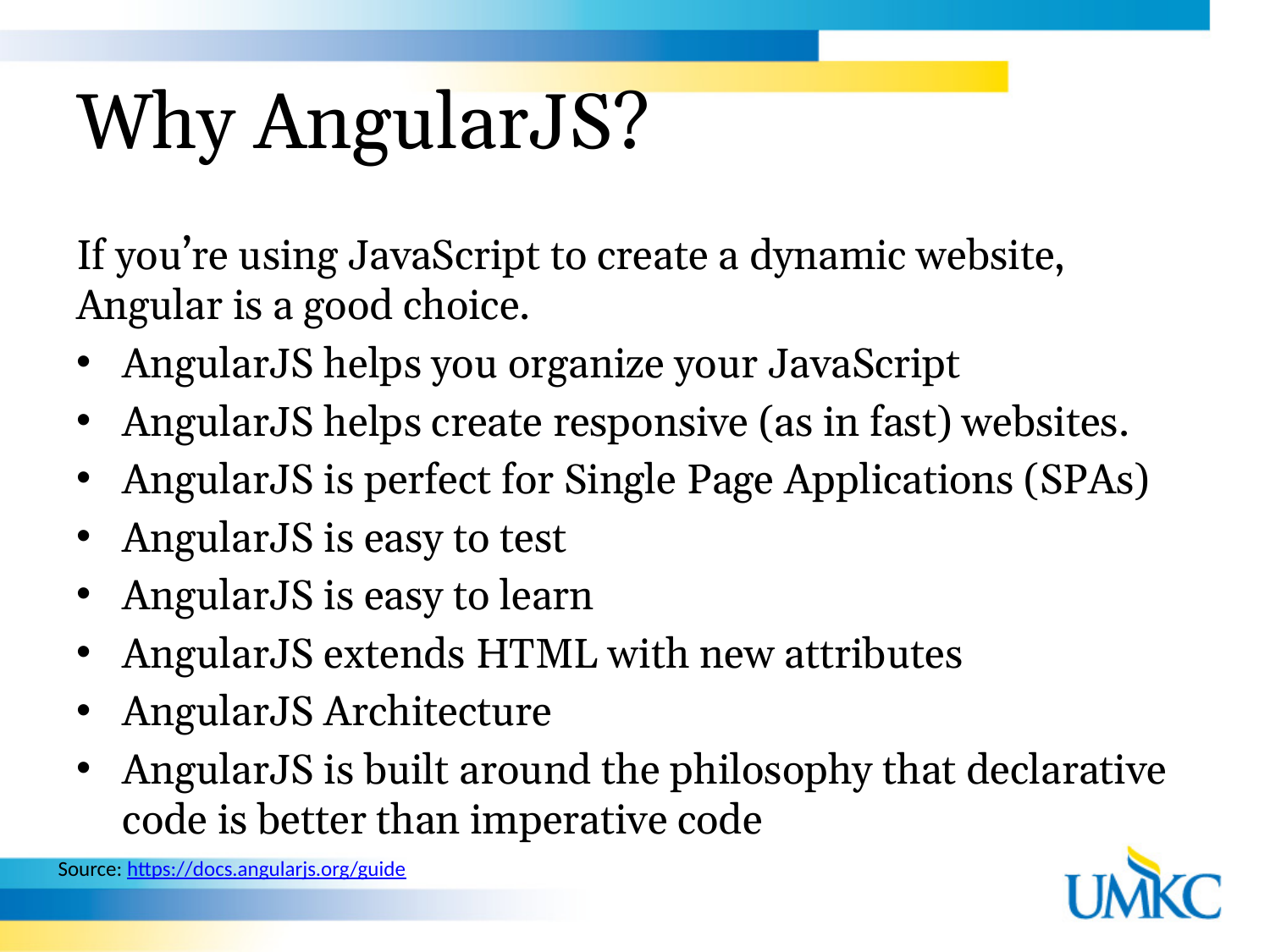

# Why AngularJS?
If you’re using JavaScript to create a dynamic website,  Angular is a good choice.
AngularJS helps you organize your JavaScript
AngularJS helps create responsive (as in fast) websites.
AngularJS is perfect for Single Page Applications (SPAs)
AngularJS is easy to test
AngularJS is easy to learn
AngularJS extends HTML with new attributes
AngularJS Architecture
AngularJS is built around the philosophy that declarative code is better than imperative code
Source: https://docs.angularjs.org/guide